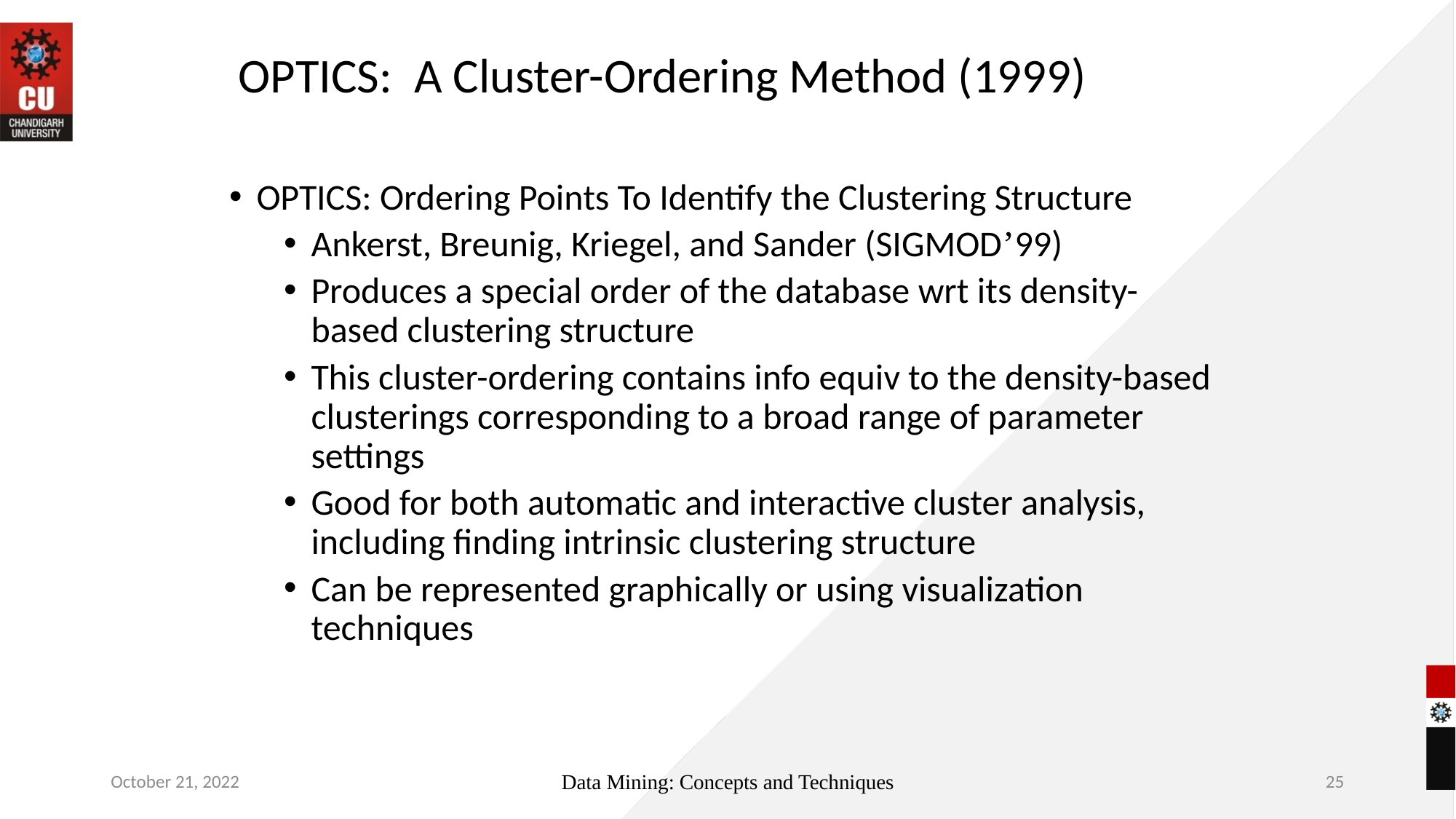

# OPTICS:  A Cluster-Ordering Method (1999)
OPTICS: Ordering Points To Identify the Clustering Structure
Ankerst, Breunig, Kriegel, and Sander (SIGMOD’99)
Produces a special order of the database wrt its density-based clustering structure
This cluster-ordering contains info equiv to the density-based clusterings corresponding to a broad range of parameter settings
Good for both automatic and interactive cluster analysis, including finding intrinsic clustering structure
Can be represented graphically or using visualization techniques
October 21, 2022
Data Mining: Concepts and Techniques
25